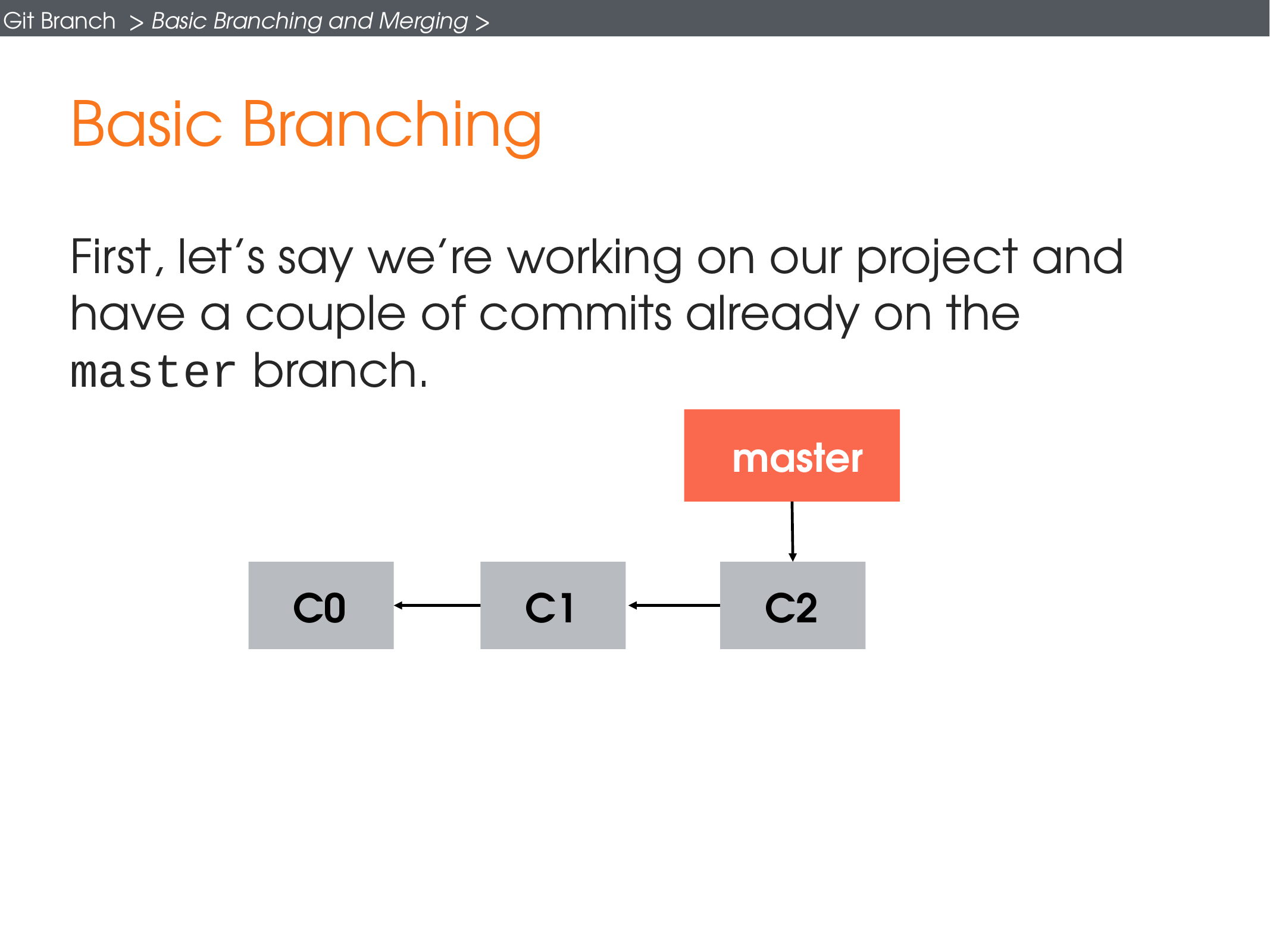

Git Branch  > Basic Branching and Merging >
# Basic Branching
First, let’s say we’re working on our project and have a couple of commits already on the master branch.

master

C0

C1

C2